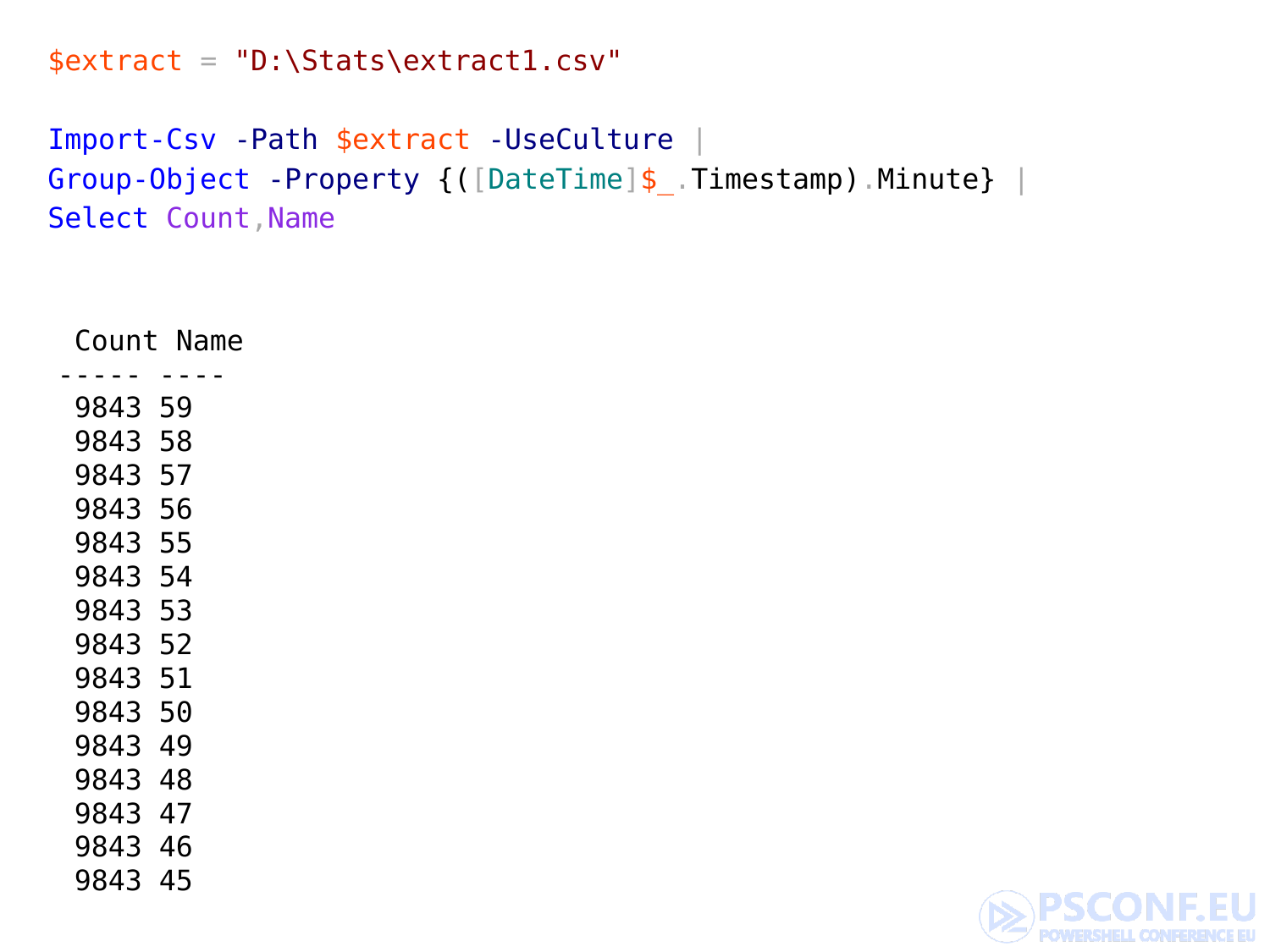

$extract = "D:\Stats\extract1.csv"

Import-Csv -Path $extract -UseCulture |
Group-Object -Property {([DateTime]$_.Timestamp).Minute} |
Select Count,Name

 Count Name
----- ----
 9843 59
 9843 58
 9843 57
 9843 56
 9843 55
 9843 54
 9843 53
 9843 52
 9843 51
 9843 50
 9843 49
 9843 48
 9843 47
 9843 46
 9843 45